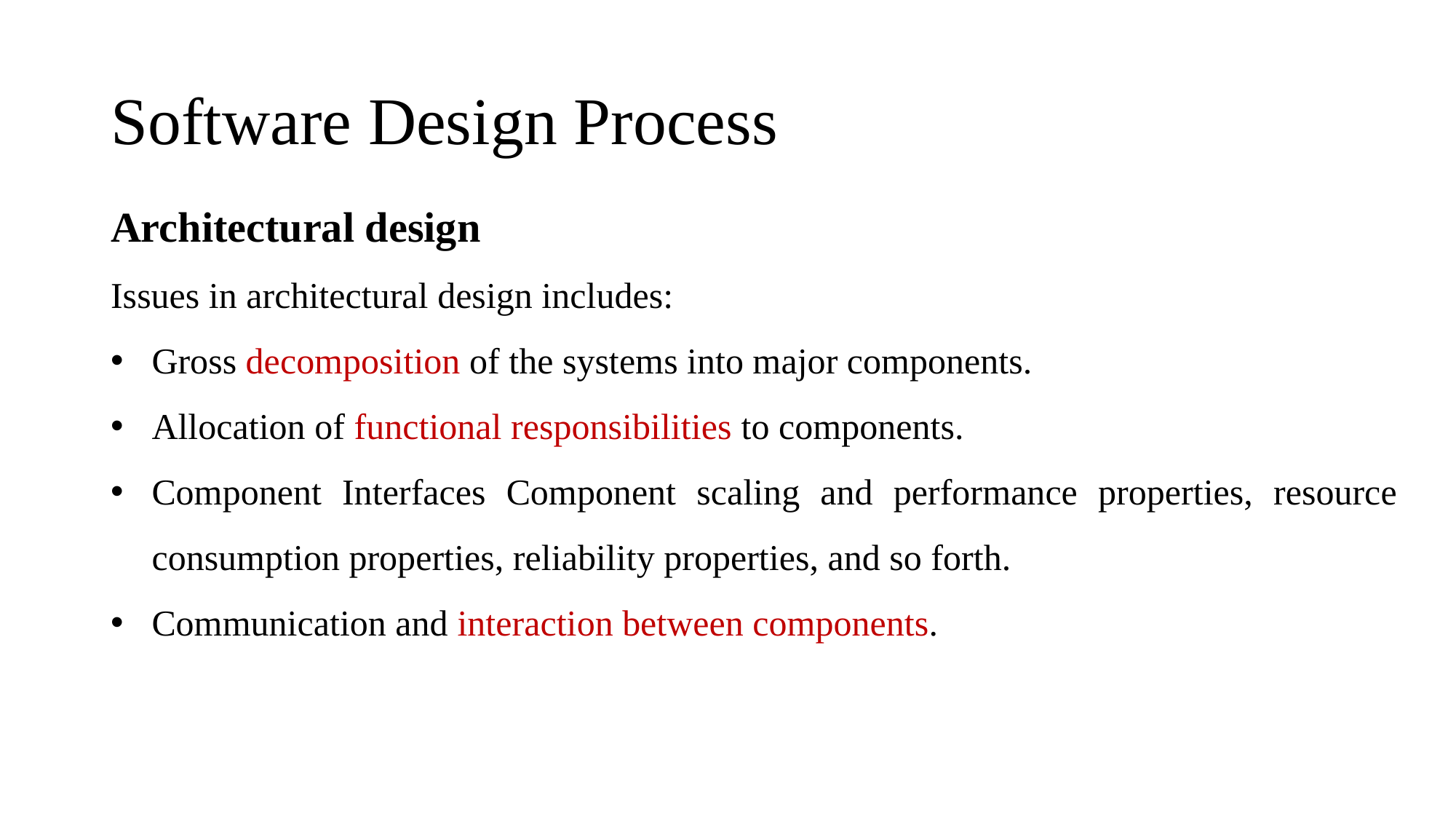

# Software Design Process
Architectural design
Issues in architectural design includes:
Gross decomposition of the systems into major components.
Allocation of functional responsibilities to components.
Component Interfaces Component scaling and performance properties, resource consumption properties, reliability properties, and so forth.
Communication and interaction between components.